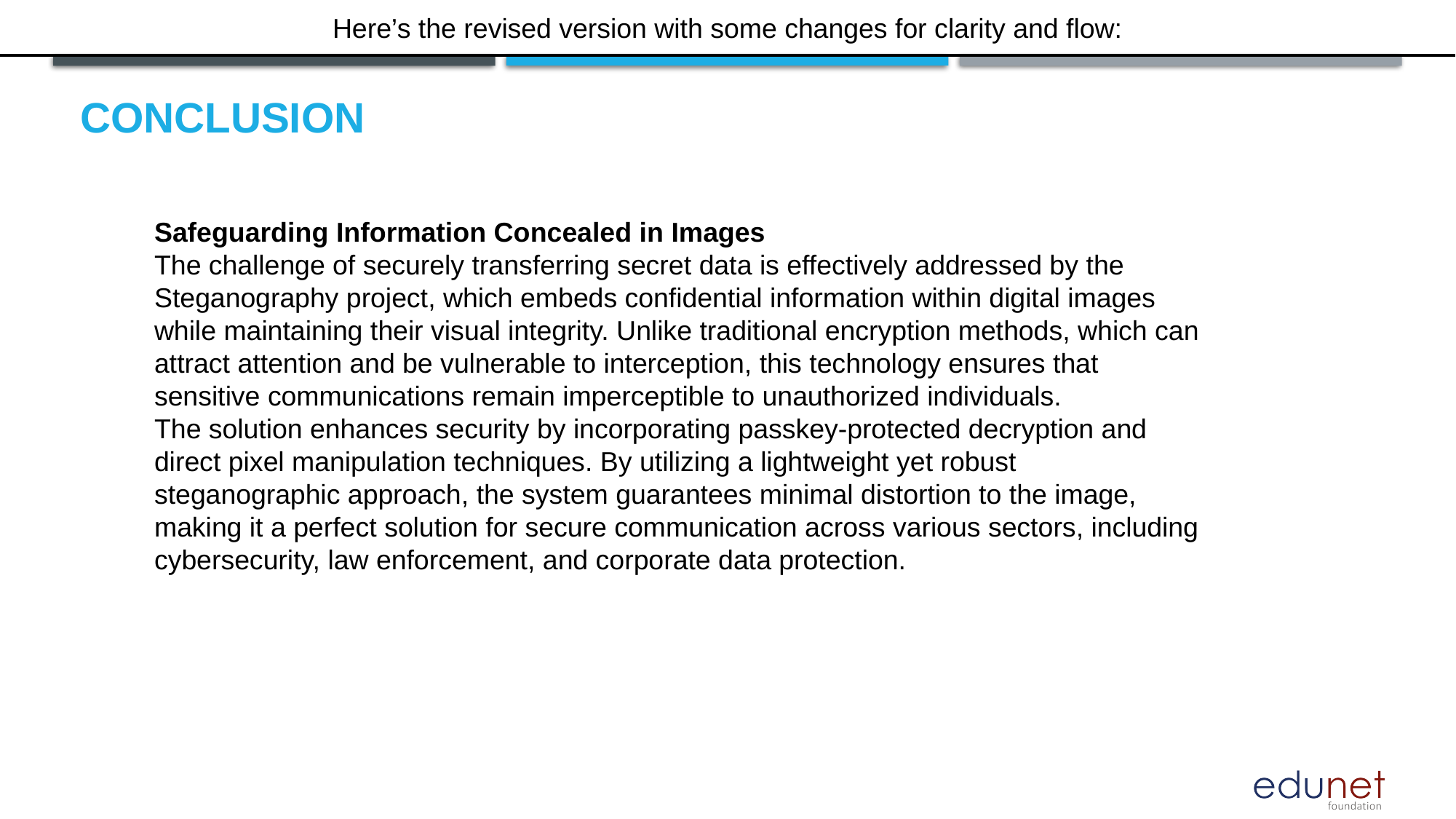

Here’s the revised version with some changes for clarity and flow:

# Conclusion

Safeguarding Information Concealed in Images
The challenge of securely transferring secret data is effectively addressed by the Steganography project, which embeds confidential information within digital images while maintaining their visual integrity. Unlike traditional encryption methods, which can attract attention and be vulnerable to interception, this technology ensures that sensitive communications remain imperceptible to unauthorized individuals.
The solution enhances security by incorporating passkey-protected decryption and direct pixel manipulation techniques. By utilizing a lightweight yet robust steganographic approach, the system guarantees minimal distortion to the image, making it a perfect solution for secure communication across various sectors, including cybersecurity, law enforcement, and corporate data protection.